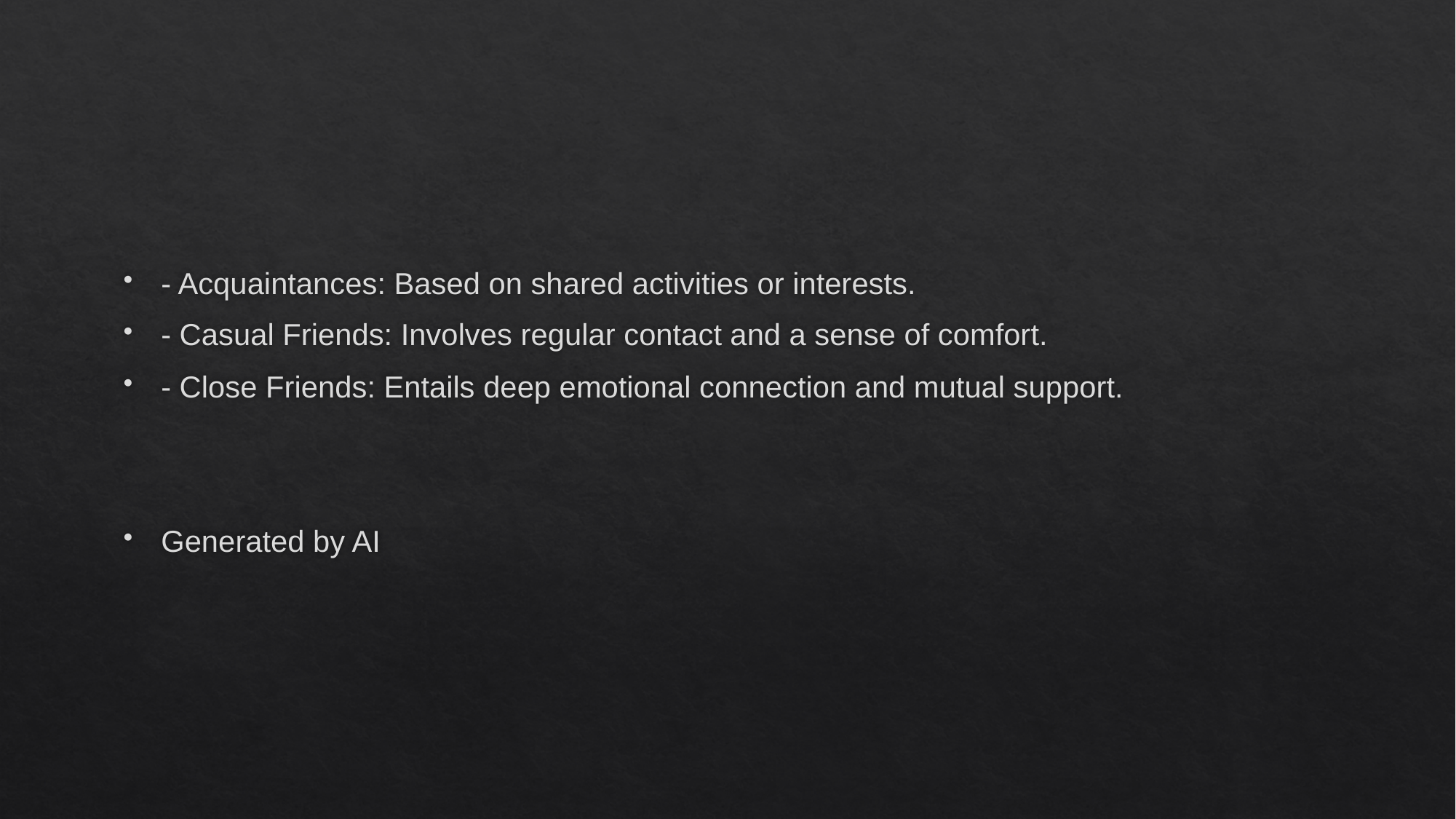

#

- Acquaintances: Based on shared activities or interests.
- Casual Friends: Involves regular contact and a sense of comfort.
- Close Friends: Entails deep emotional connection and mutual support.

Generated by AI